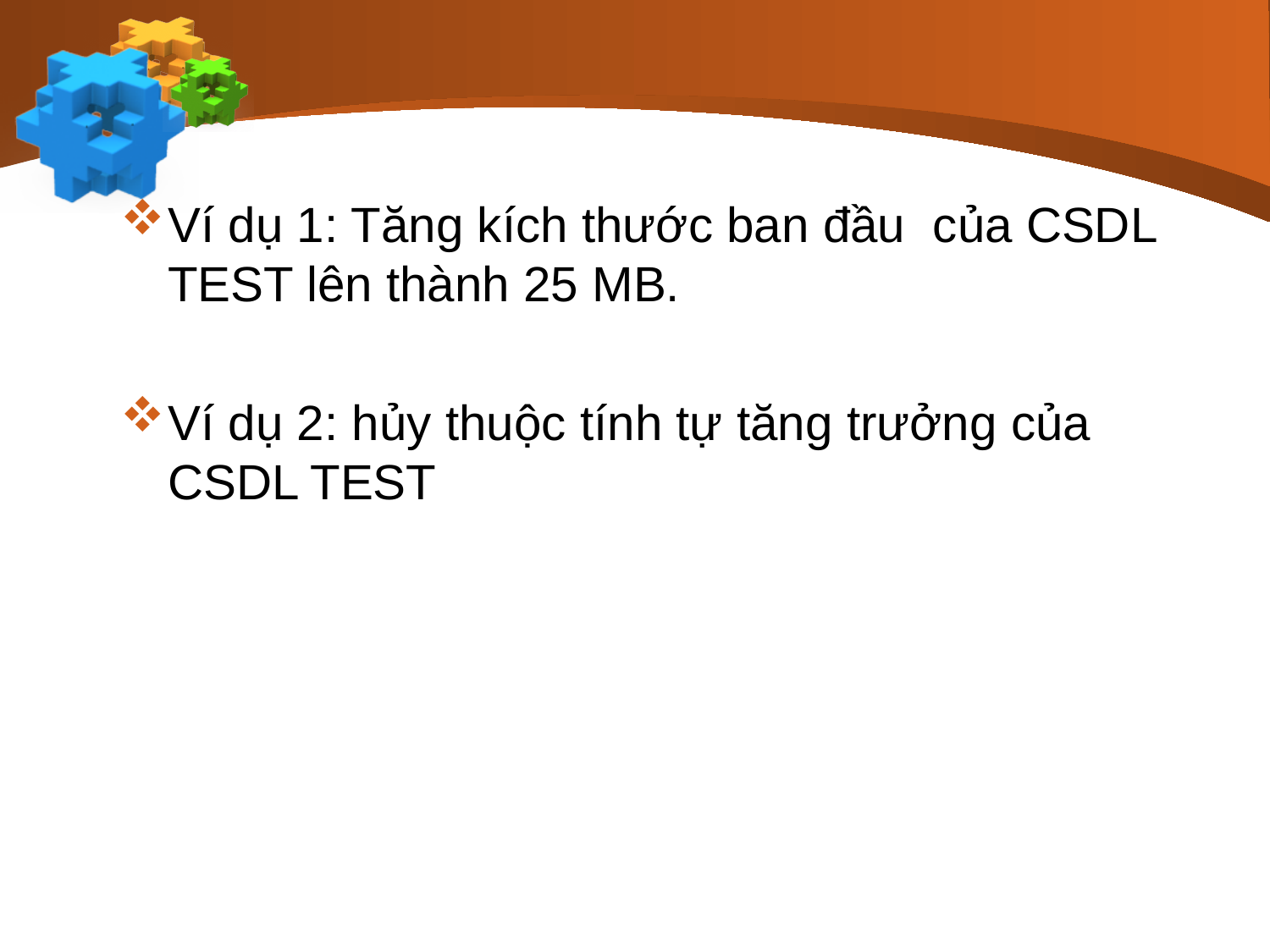

#
Ví dụ 1: Tăng kích thước ban đầu  của CSDL TEST lên thành 25 MB.

Ví dụ 2: hủy thuộc tính tự tăng trưởng của CSDL TEST